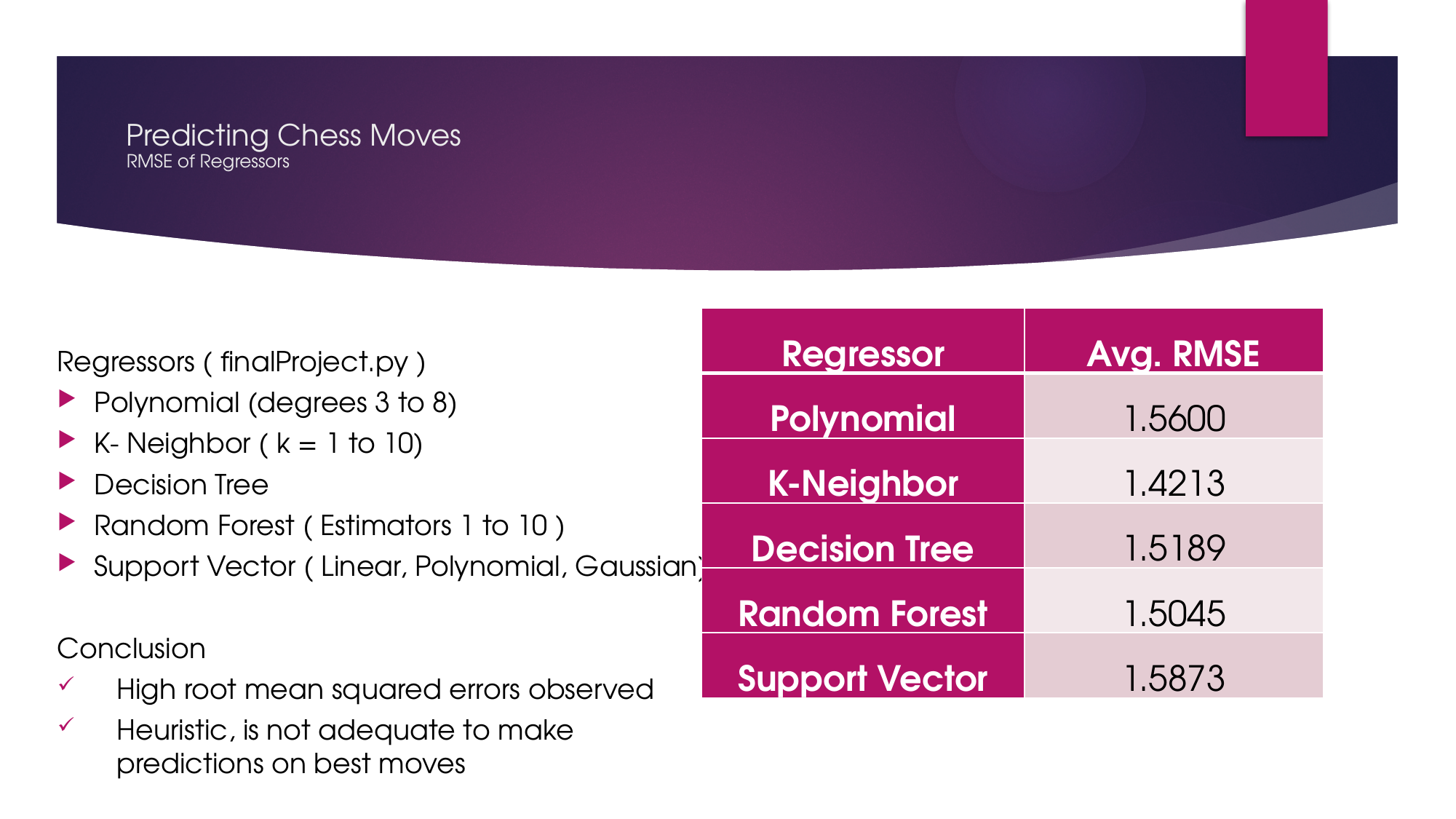

# Predicting Chess Moves RMSE of Regressors

Regressors ( finalProject.py )
Polynomial (degrees 3 to 8)
K- Neighbor ( k = 1 to 10)
Decision Tree
Random Forest ( Estimators 1 to 10 )
Support Vector ( Linear, Polynomial, Gaussian)

Conclusion
High root mean squared errors observed
Heuristic, is not adequate to make predictions on best moves

| Regressor | Avg. RMSE |
| --- | --- |
| Polynomial | 1.5600 |
| K-Neighbor | 1.4213 |
| Decision Tree | 1.5189 |
| Random Forest | 1.5045 |
| Support Vector | 1.5873 |